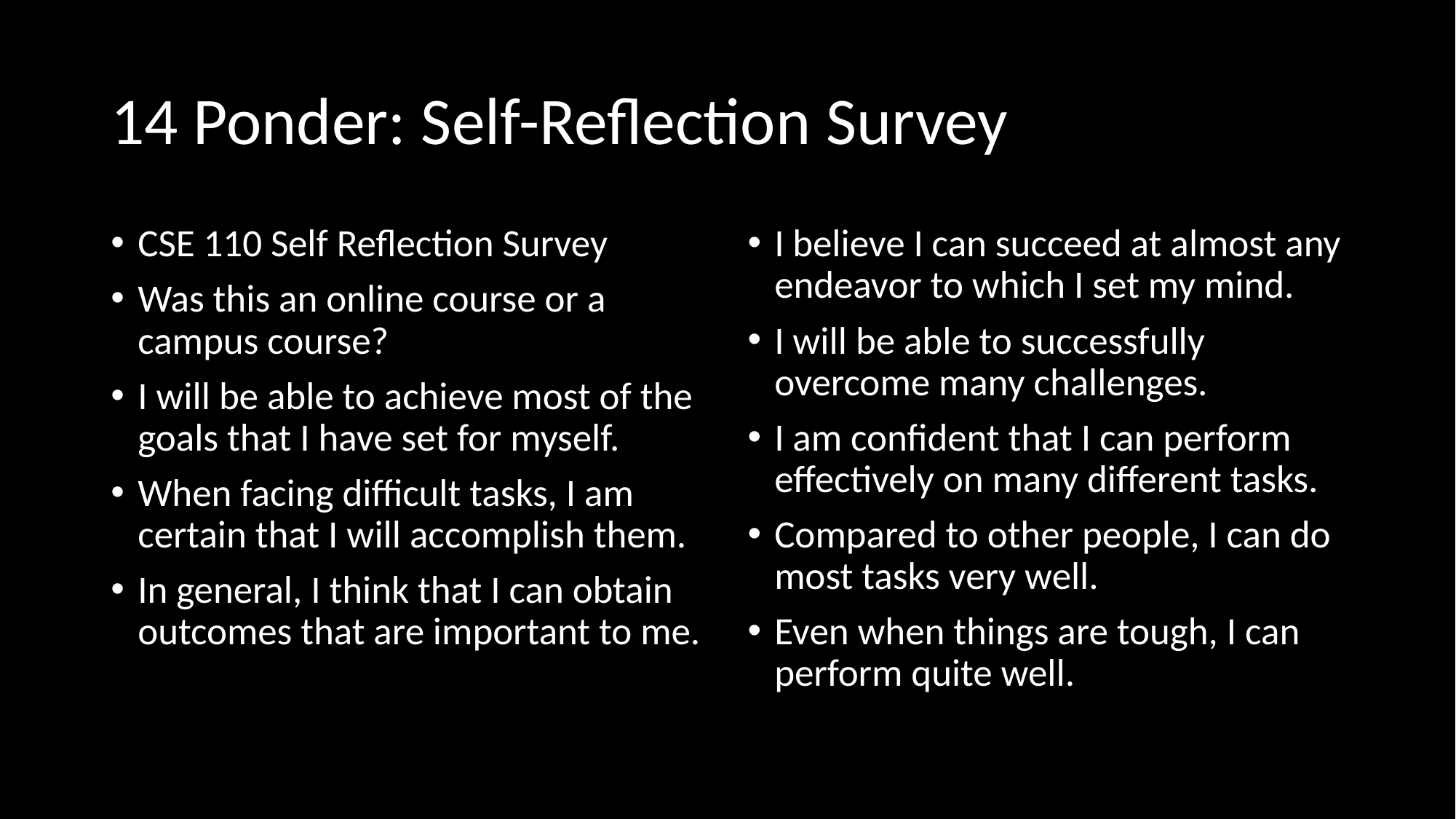

# 14 Ponder: Self-Reflection Survey
CSE 110 Self Reflection Survey
Was this an online course or a campus course?
I will be able to achieve most of the goals that I have set for myself.
When facing difficult tasks, I am certain that I will accomplish them.
In general, I think that I can obtain outcomes that are important to me.

I believe I can succeed at almost any endeavor to which I set my mind.
I will be able to successfully overcome many challenges.
I am confident that I can perform effectively on many different tasks.
Compared to other people, I can do most tasks very well.
Even when things are tough, I can perform quite well.